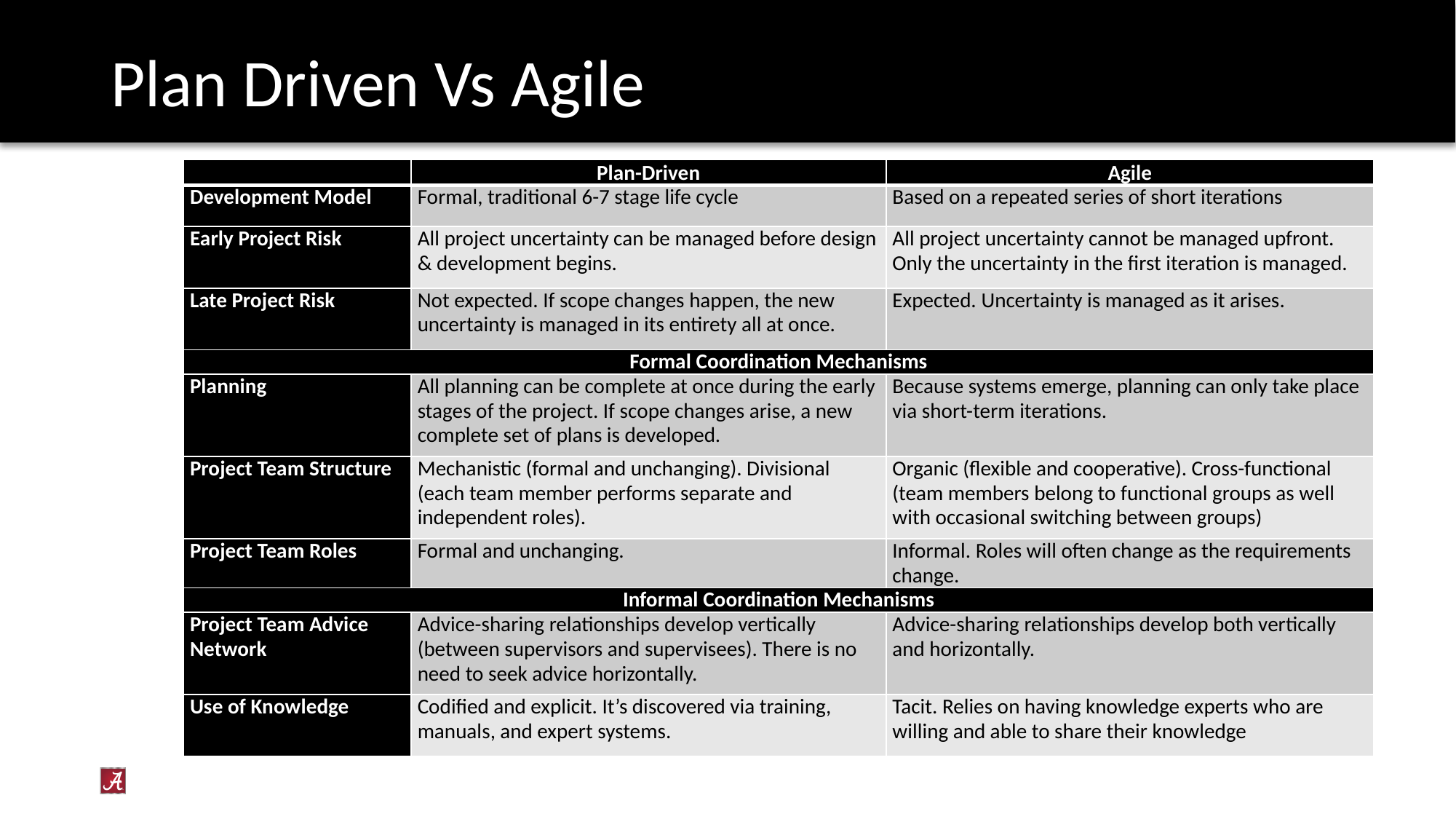

# Plan Driven Vs Agile
|  | Plan-Driven | Agile |
| --- | --- | --- |
| Development Model | Formal, traditional 6-7 stage life cycle | Based on a repeated series of short iterations |
| Early Project Risk | All project uncertainty can be managed before design & development begins. | All project uncertainty cannot be managed upfront. Only the uncertainty in the first iteration is managed. |
| Late Project Risk | Not expected. If scope changes happen, the new uncertainty is managed in its entirety all at once. | Expected. Uncertainty is managed as it arises. |
| Formal Coordination Mechanisms |  |  |
| Planning | All planning can be complete at once during the early stages of the project. If scope changes arise, a new complete set of plans is developed. | Because systems emerge, planning can only take place via short-term iterations. |
| Project Team Structure | Mechanistic (formal and unchanging). Divisional (each team member performs separate and independent roles). | Organic (flexible and cooperative). Cross-functional (team members belong to functional groups as well with occasional switching between groups) |
| Project Team Roles | Formal and unchanging. | Informal. Roles will often change as the requirements change. |
| Informal Coordination Mechanisms |  |  |
| Project Team Advice Network | Advice-sharing relationships develop vertically (between supervisors and supervisees). There is no need to seek advice horizontally. | Advice-sharing relationships develop both vertically and horizontally. |
| Use of Knowledge | Codified and explicit. It’s discovered via training, manuals, and expert systems. | Tacit. Relies on having knowledge experts who are willing and able to share their knowledge |